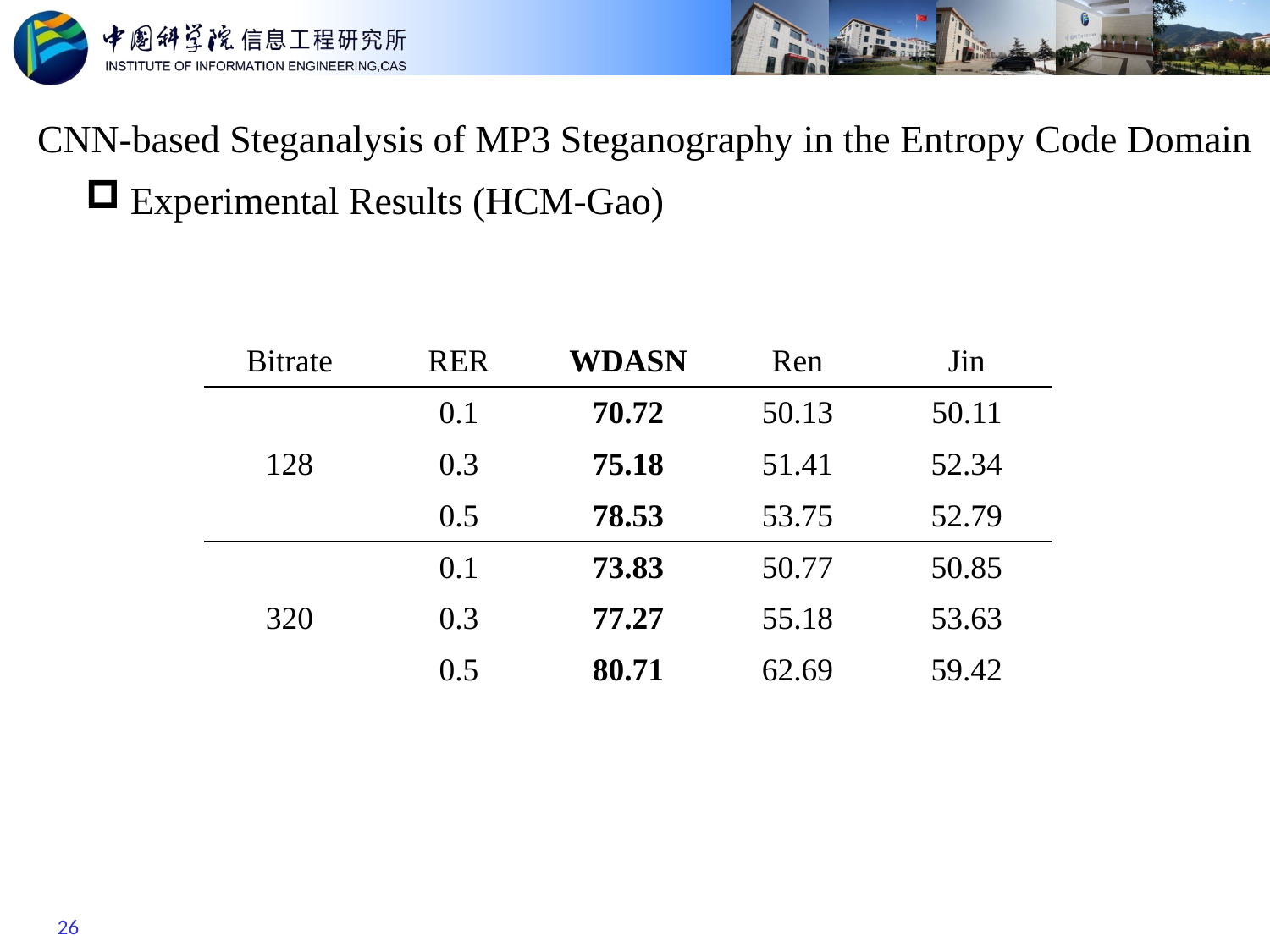

# CNN-based Steganalysis of MP3 Steganography in the Entropy Code Domain
 Experimental Results (HCM-Gao)
| Bitrate | RER | WDASN | Ren | Jin |
| --- | --- | --- | --- | --- |
| 128 | 0.1 | 70.72 | 50.13 | 50.11 |
|  | 0.3 | 75.18 | 51.41 | 52.34 |
|  | 0.5 | 78.53 | 53.75 | 52.79 |
| 320 | 0.1 | 73.83 | 50.77 | 50.85 |
|  | 0.3 | 77.27 | 55.18 | 53.63 |
|  | 0.5 | 80.71 | 62.69 | 59.42 |